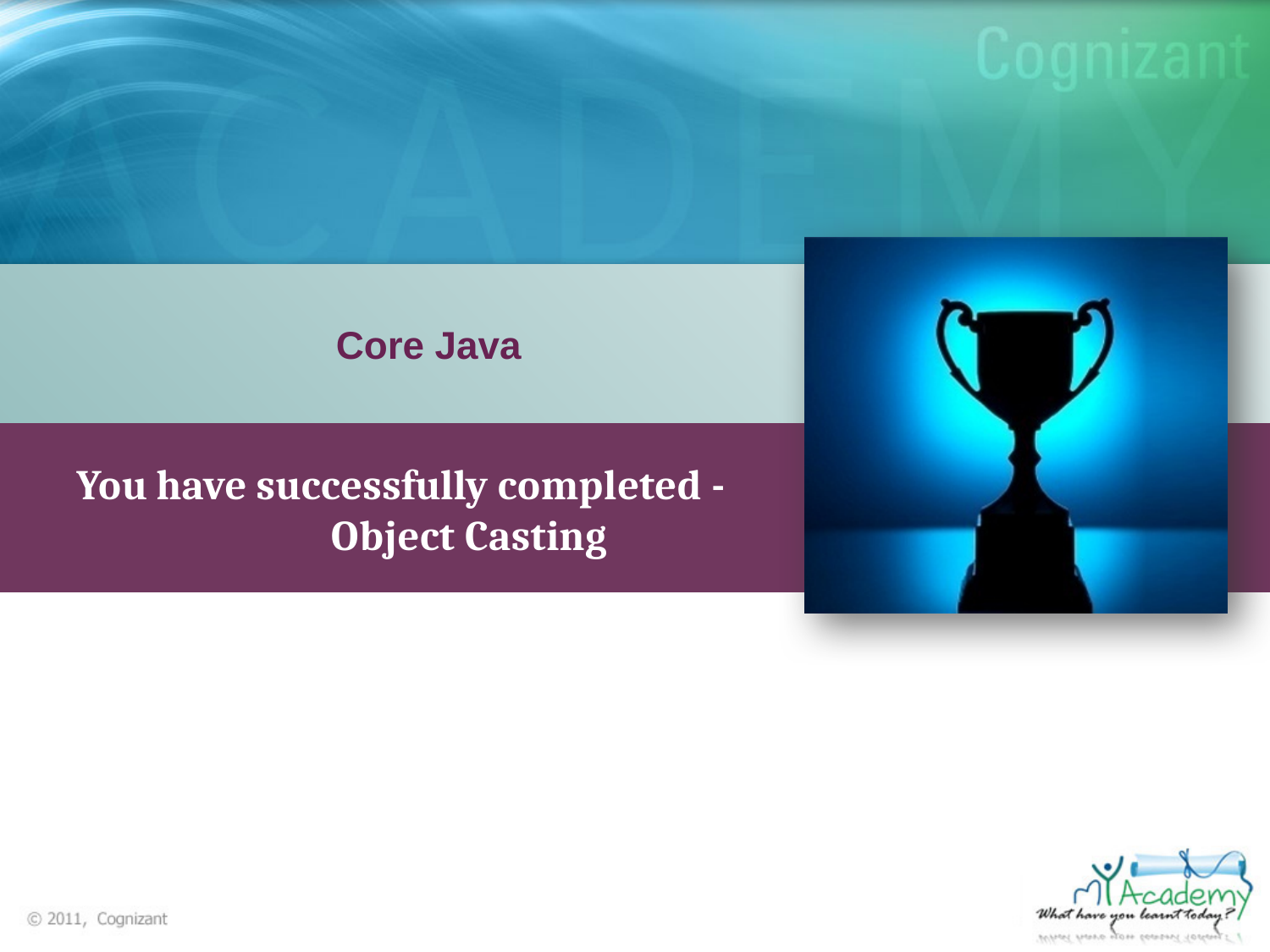

Core Java
You have successfully completed -
		Object Casting